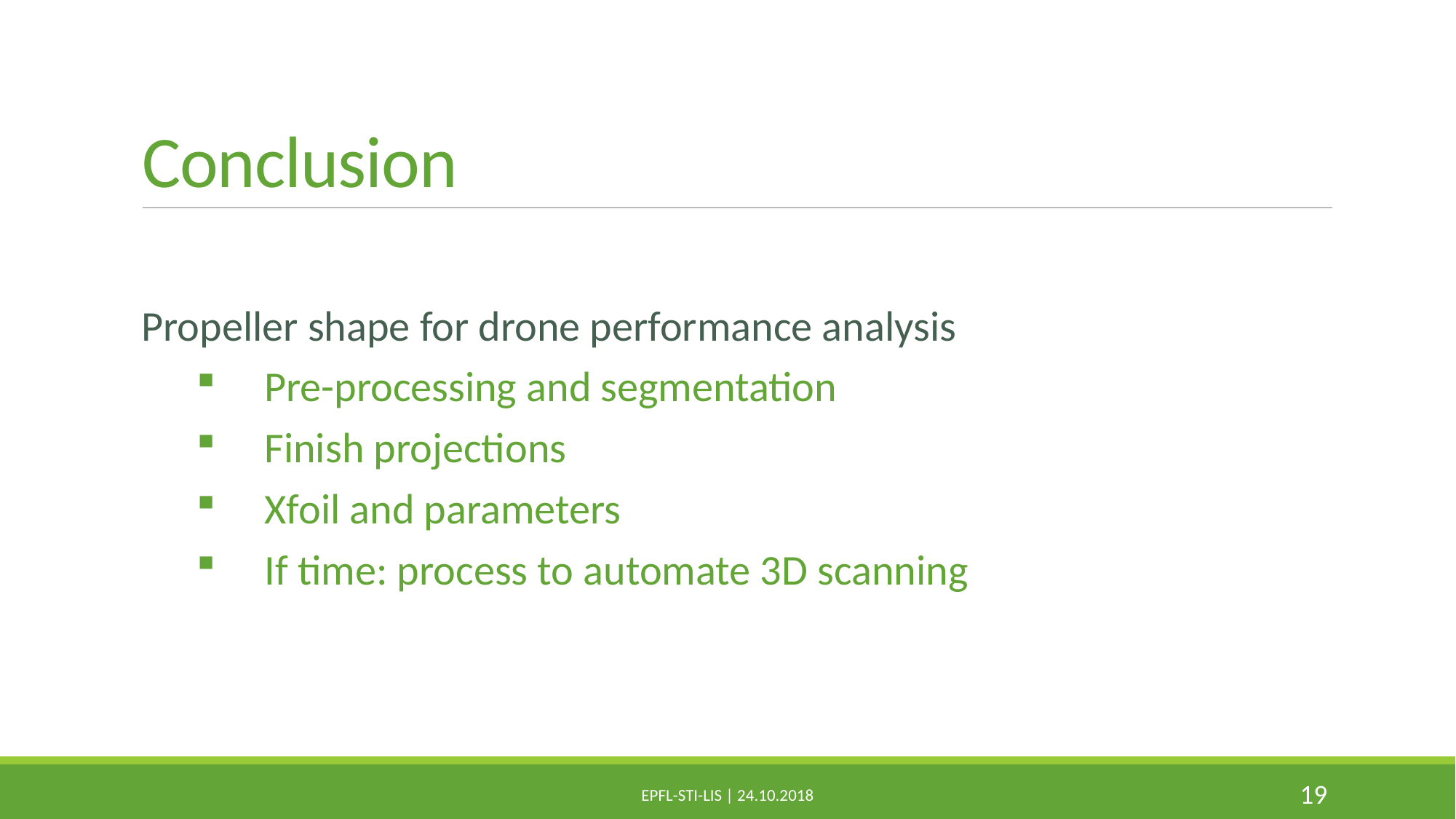

# Conclusion
Propeller shape for drone performance analysis
Pre-processing and segmentation
Finish projections
Xfoil and parameters
If time: process to automate 3D scanning
19
EPFL-STI-LIS | 24.10.2018